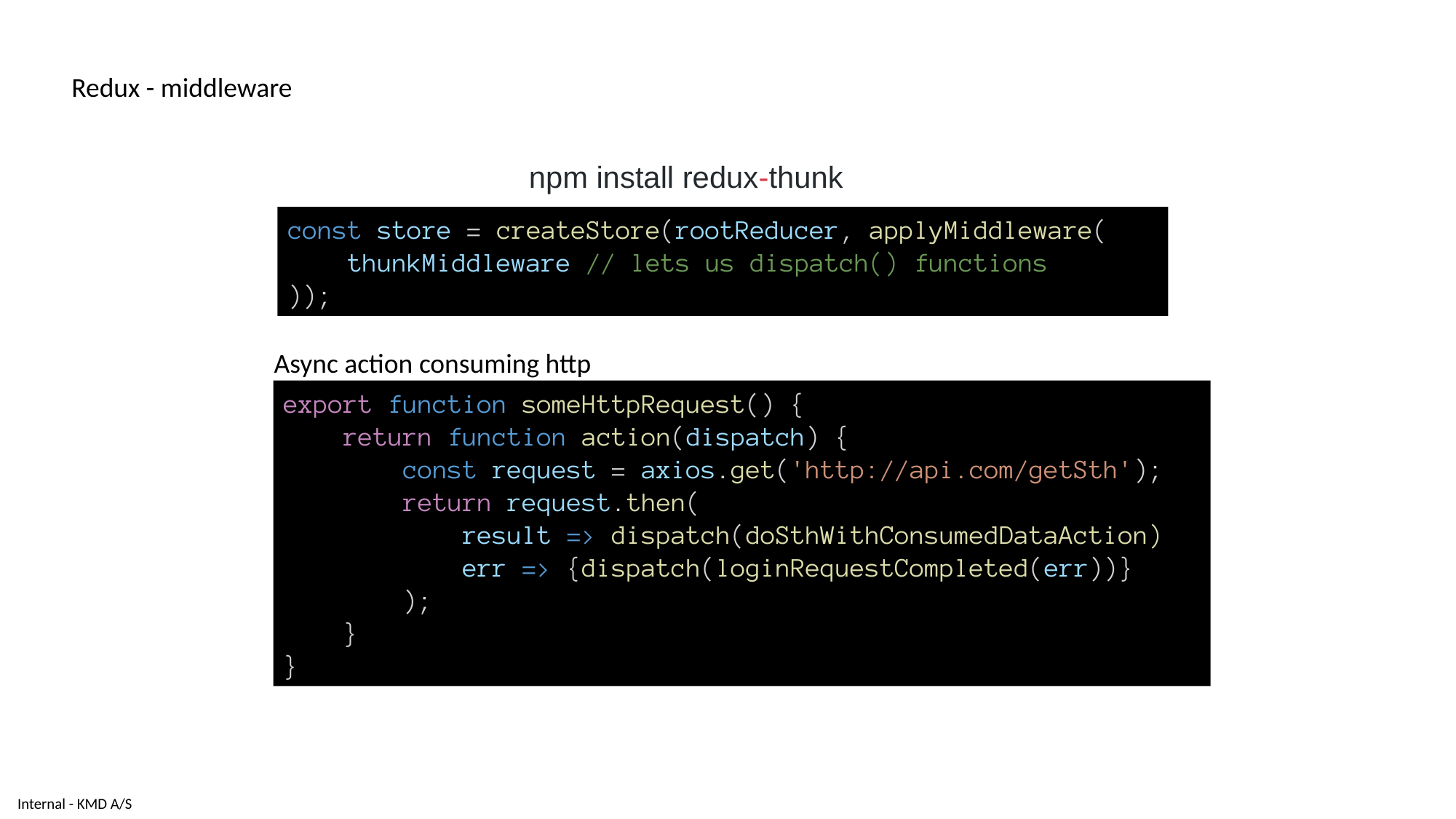

Redux - middleware
npm install redux-thunk
const store = createStore(rootReducer, applyMiddleware(
    thunkMiddleware // lets us dispatch() functions
));
Async action consuming http
export function someHttpRequest() {
    return function action(dispatch) {
        const request = axios.get('http://api.com/getSth');
        return request.then(
            result => dispatch(doSthWithConsumedDataAction)
            err => {dispatch(loginRequestCompleted(err))}
        );
    }
}